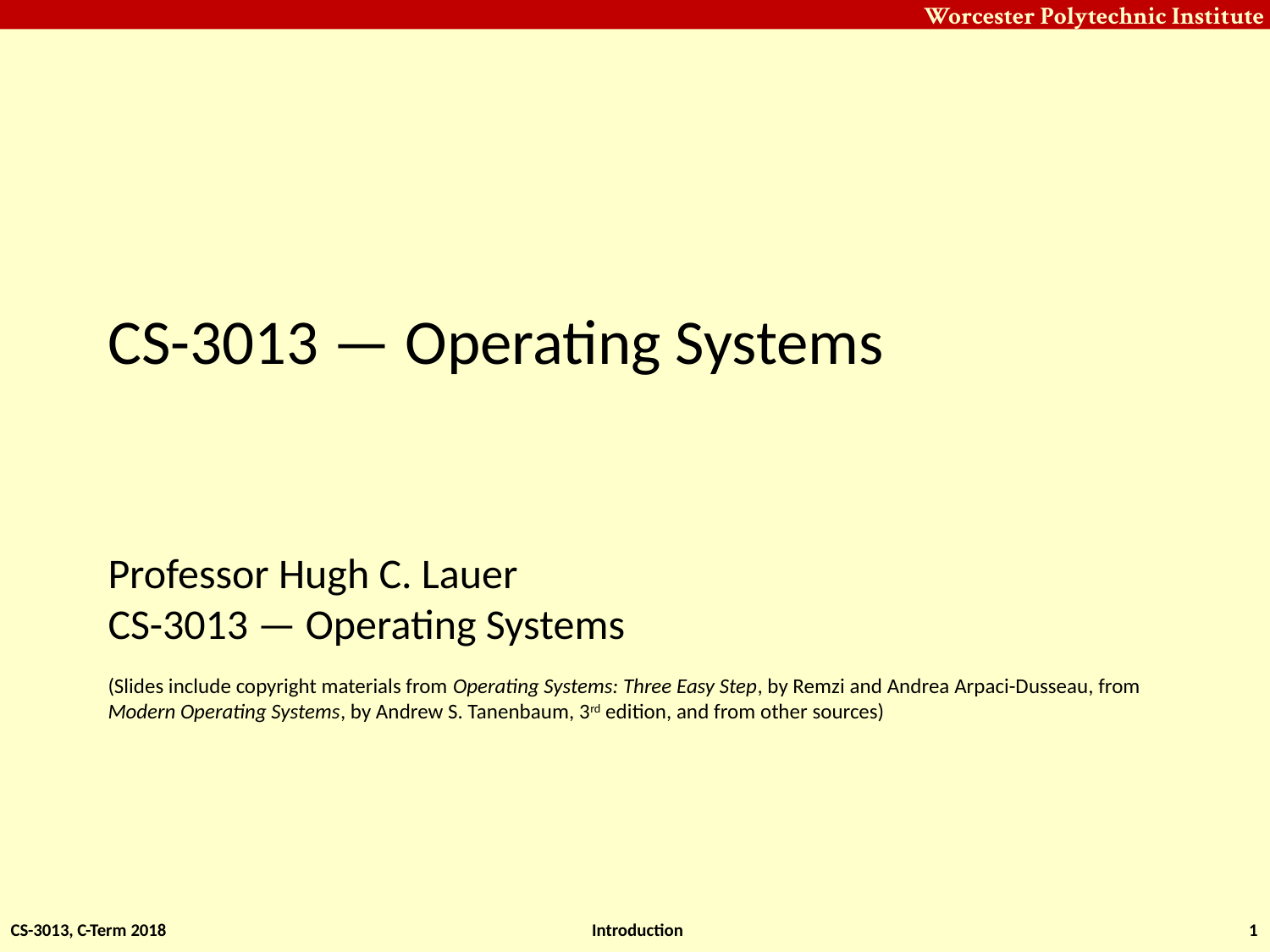

# CS-3013 — Operating Systems
Professor Hugh C. Lauer
CS-3013 — Operating Systems
(Slides include copyright materials from Operating Systems: Three Easy Step, by Remzi and Andrea Arpaci-Dusseau, from Modern Operating Systems, by Andrew S. Tanenbaum, 3rd edition, and from other sources)
CS-3013, C-Term 2018
Introduction
1